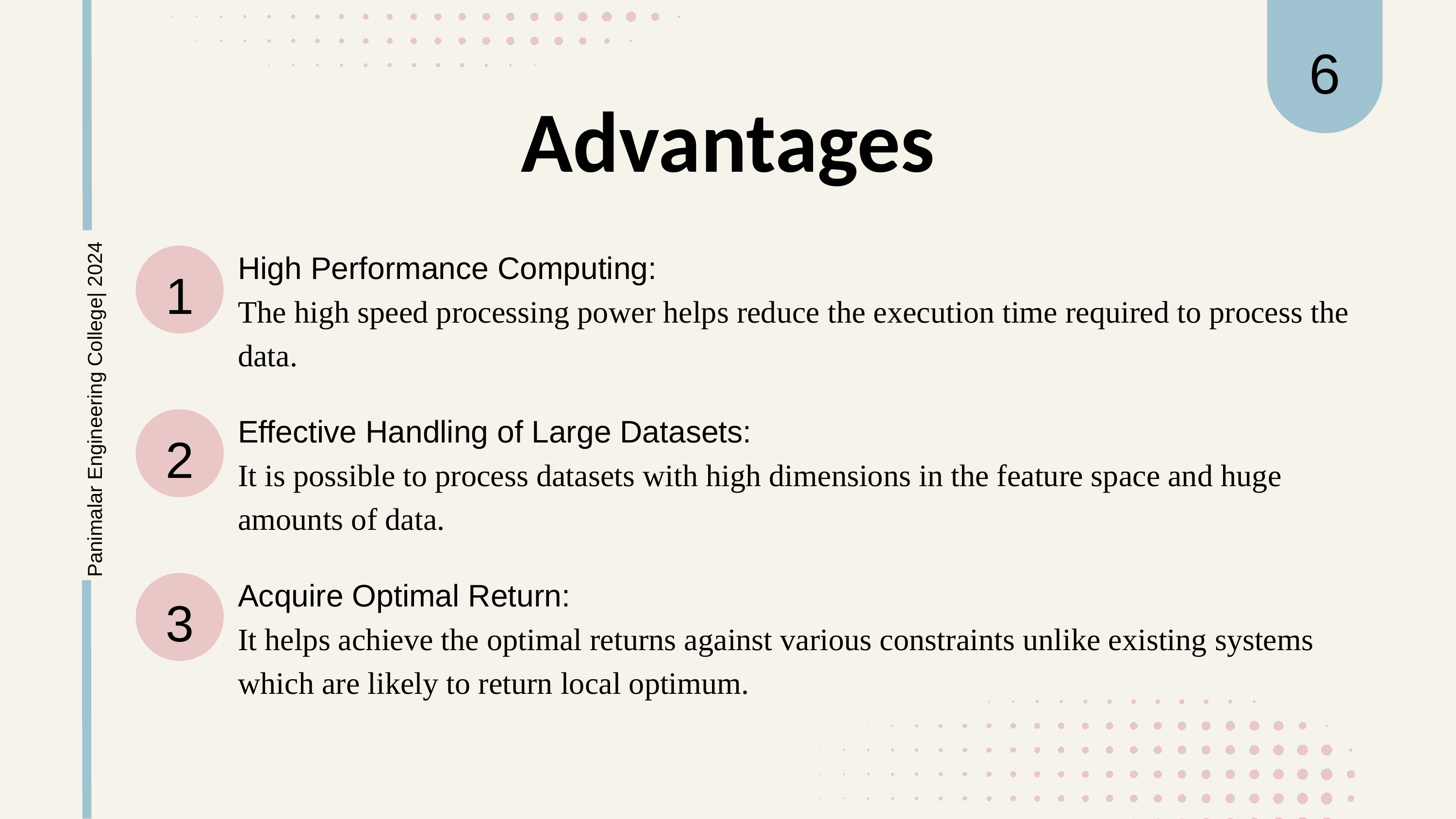

6

Advantages

High Performance Computing:
The high speed processing power helps reduce the execution time required to process the data.
1
Effective Handling of Large Datasets:
It is possible to process datasets with high dimensions in the feature space and huge amounts of data.

2
Acquire Optimal Return:
It helps achieve the optimal returns against various constraints unlike existing systems which are likely to return local optimum.

3
Panimalar Engineering College| 2024